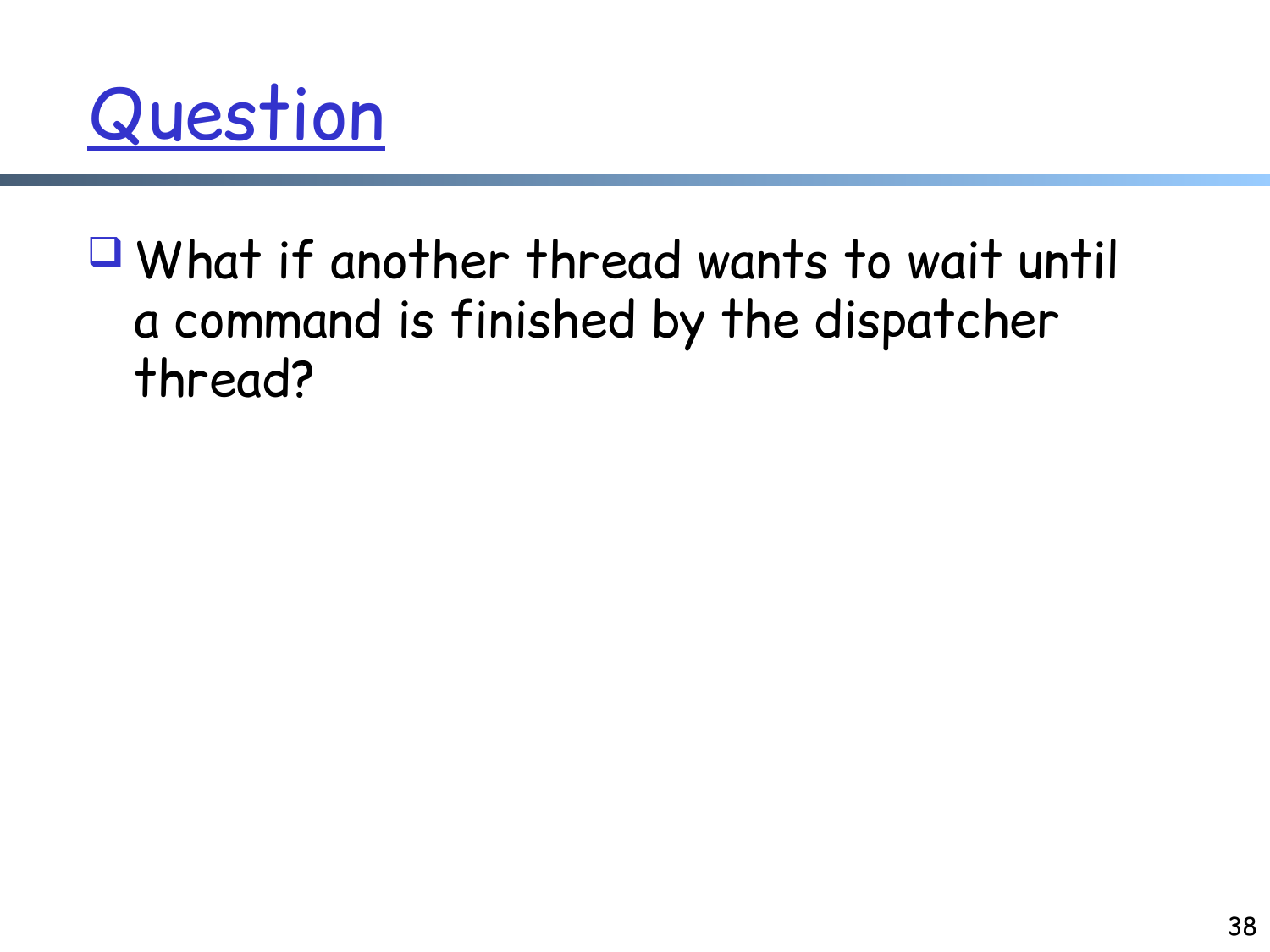

# Question
What if another thread wants to wait until a command is finished by the dispatcher thread?
38